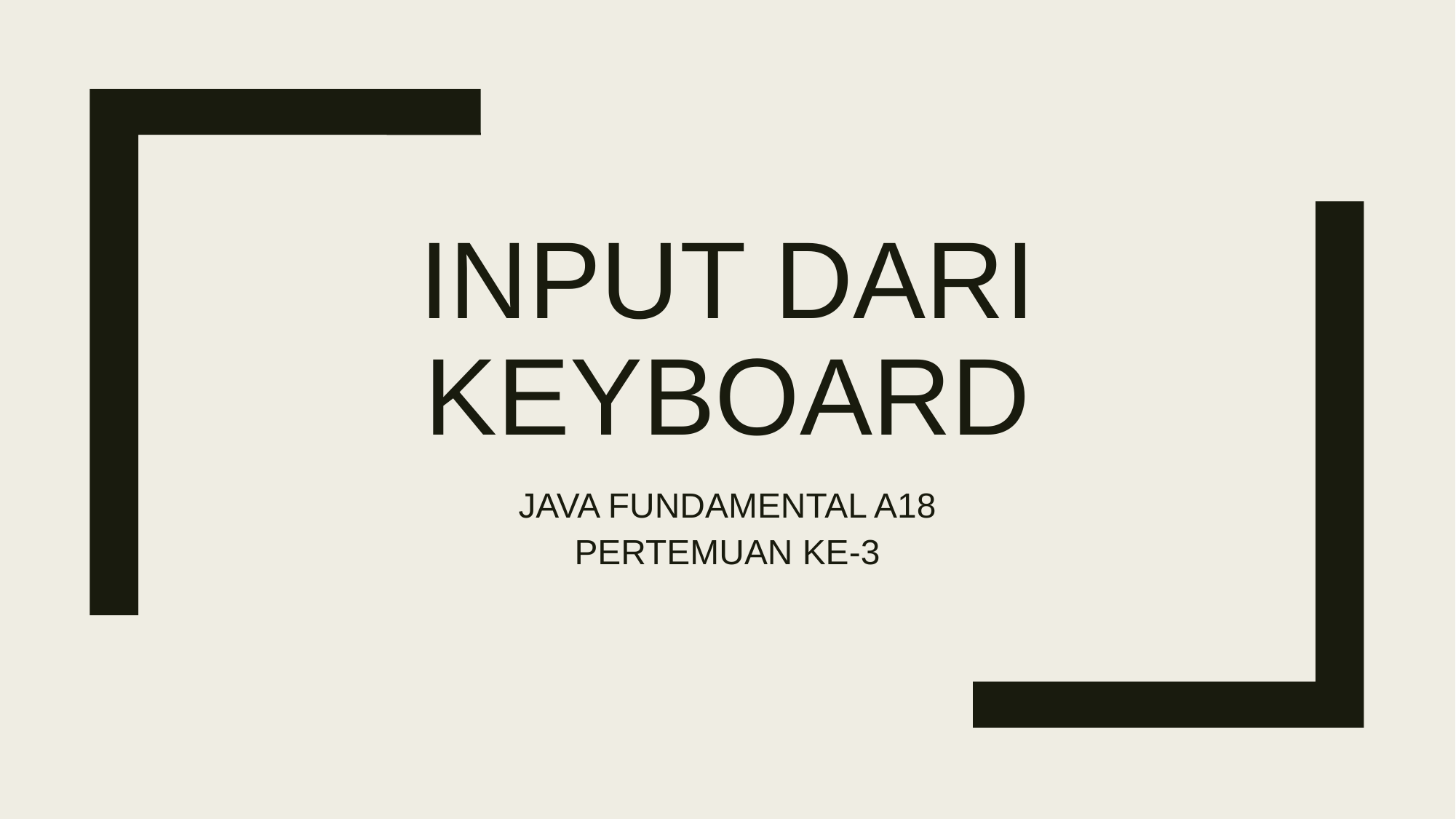

# INPUT DARI KEYBOARD
JAVA FUNDAMENTAL A18
PERTEMUAN KE-3